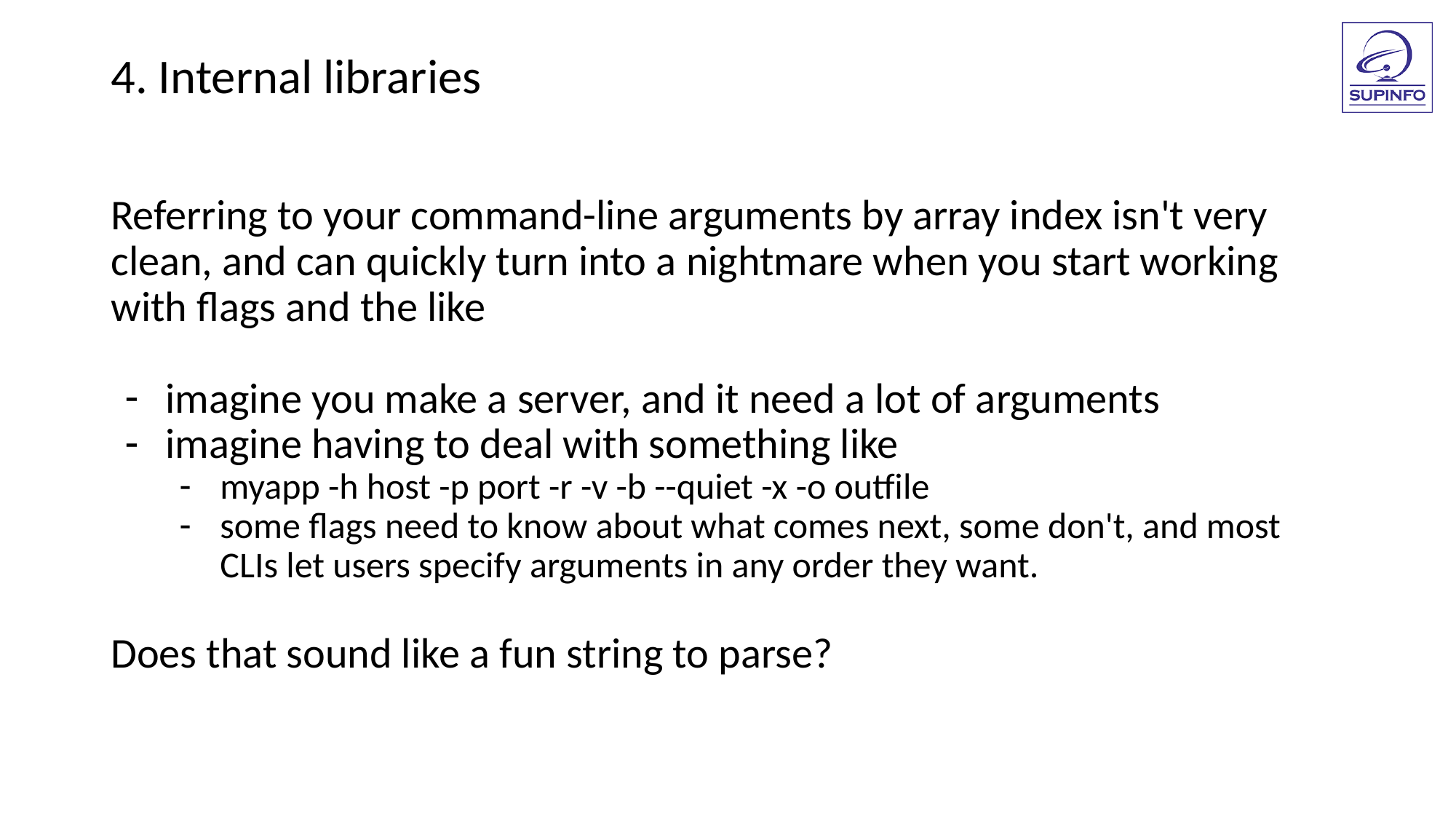

4. Internal libraries
Referring to your command-line arguments by array index isn't very clean, and can quickly turn into a nightmare when you start working with flags and the like

imagine you make a server, and it need a lot of arguments
imagine having to deal with something like
myapp -h host -p port -r -v -b --quiet -x -o outfile
some flags need to know about what comes next, some don't, and most CLIs let users specify arguments in any order they want.

Does that sound like a fun string to parse?